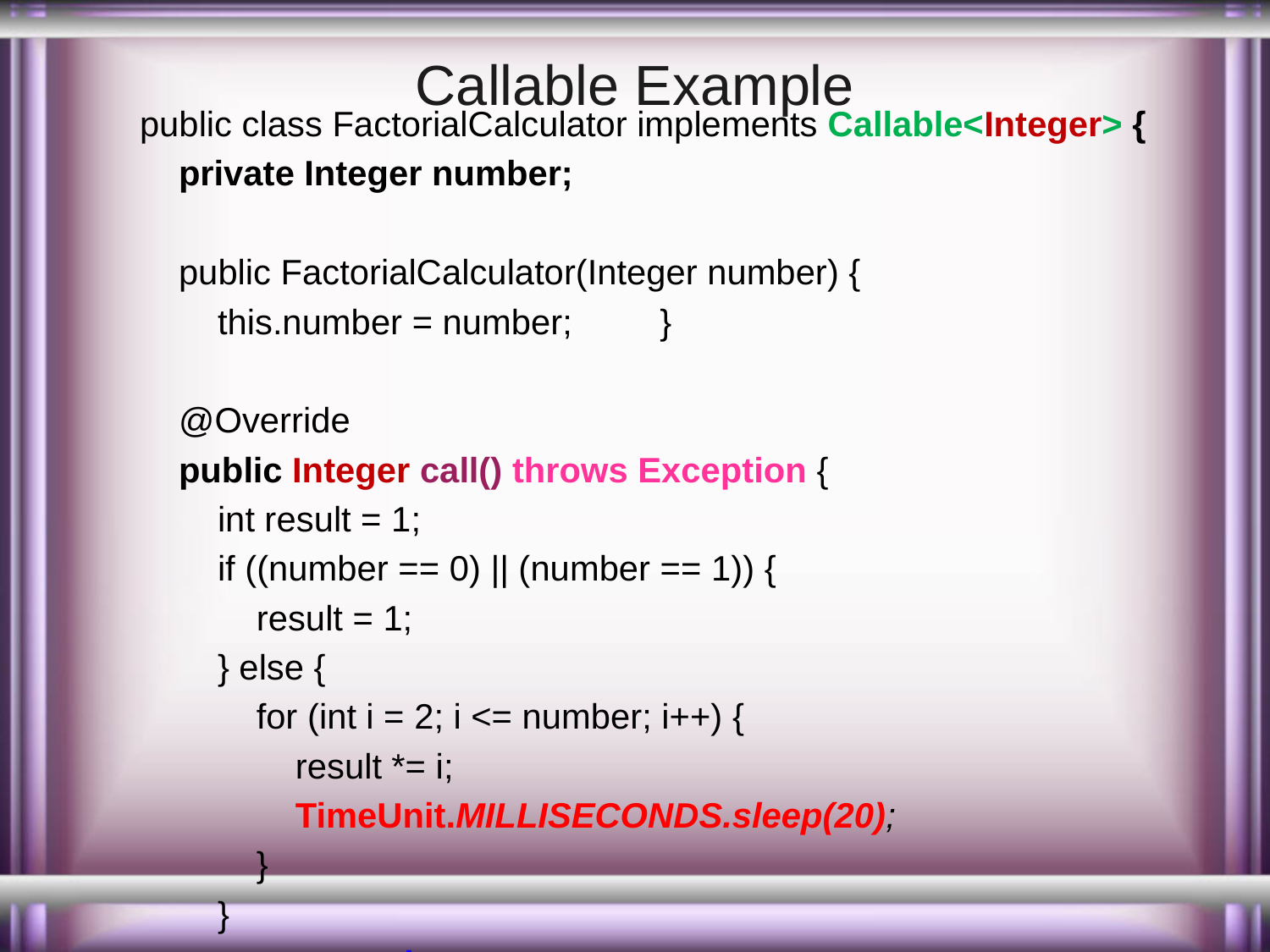

# Callable Example
public class FactorialCalculator implements Callable<Integer> {
    private Integer number;

    public FactorialCalculator(Integer number) {
        this.number = number;         }

    @Override
    public Integer call() throws Exception {
        int result = 1;
        if ((number == 0) || (number == 1)) {
            result = 1;
        } else {
            for (int i = 2; i <= number; i++) {
                result *= i;
                TimeUnit.MILLISECONDS.sleep(20);
            }
        }
        return result;
    } }